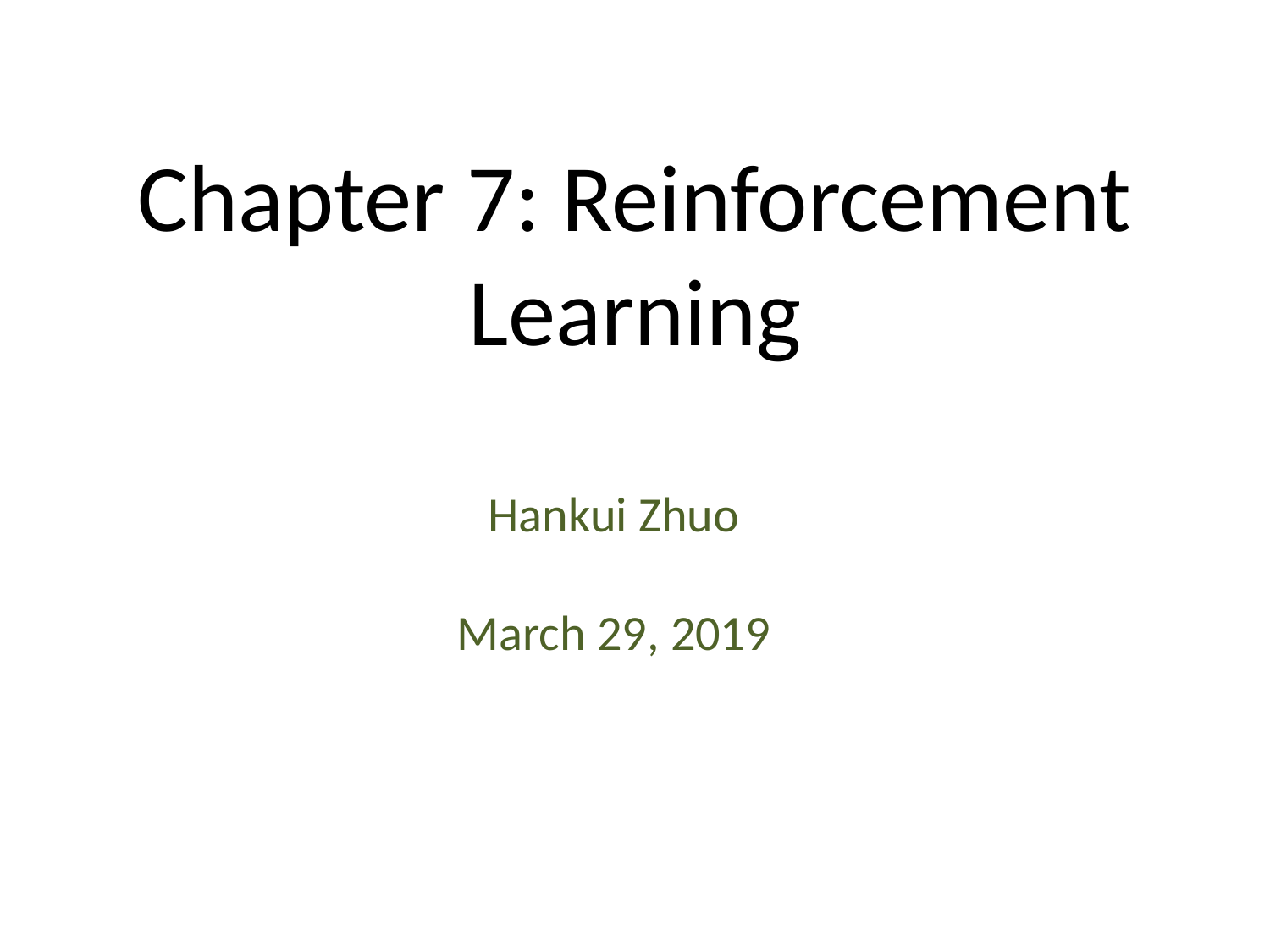

# Chapter 7: Reinforcement Learning
Hankui Zhuo

March 29, 2019